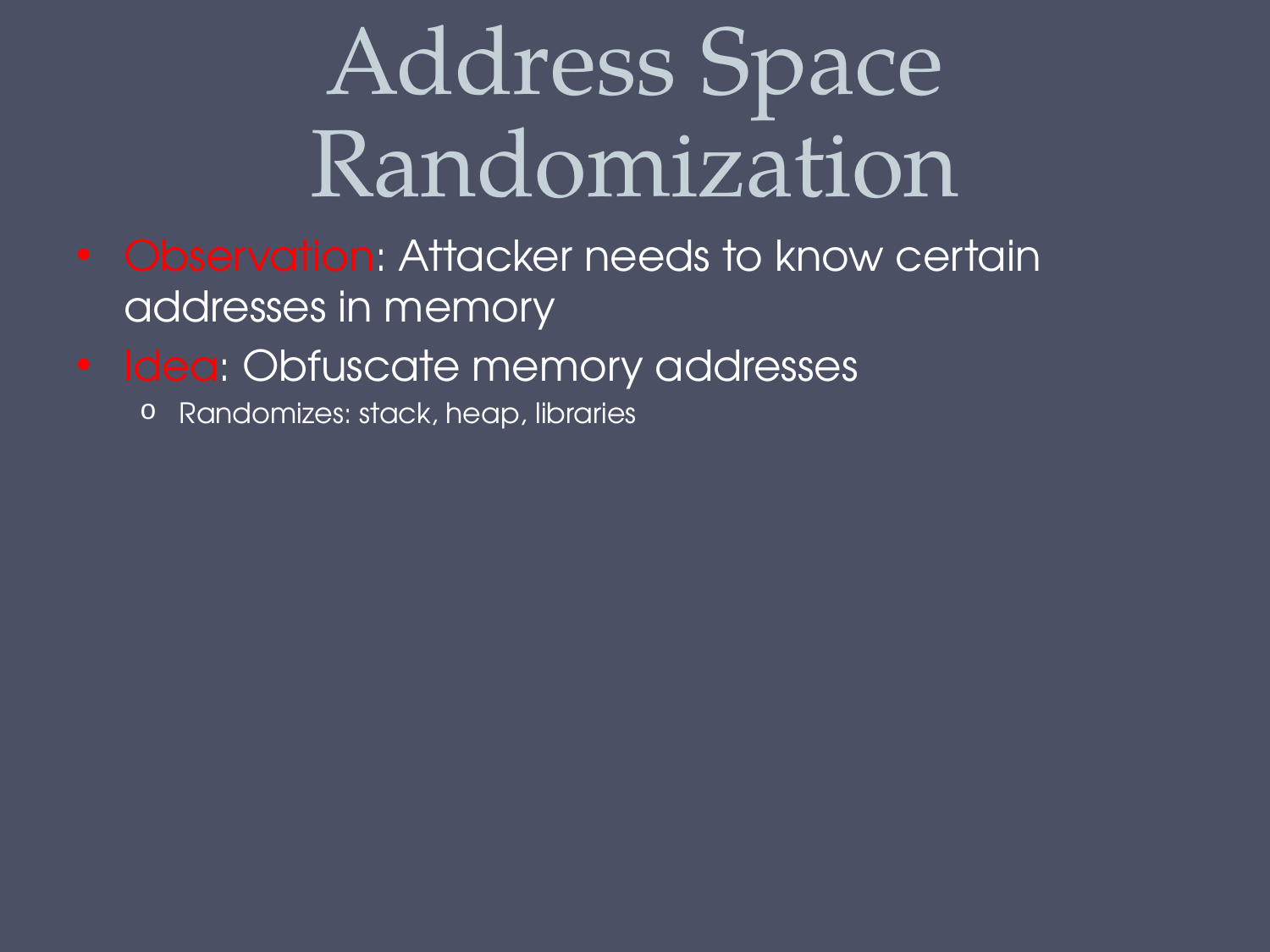

# Address Space Randomization
Observation: Attacker needs to know certain addresses in memory
Idea: Obfuscate memory addresses
Randomizes: stack, heap, libraries